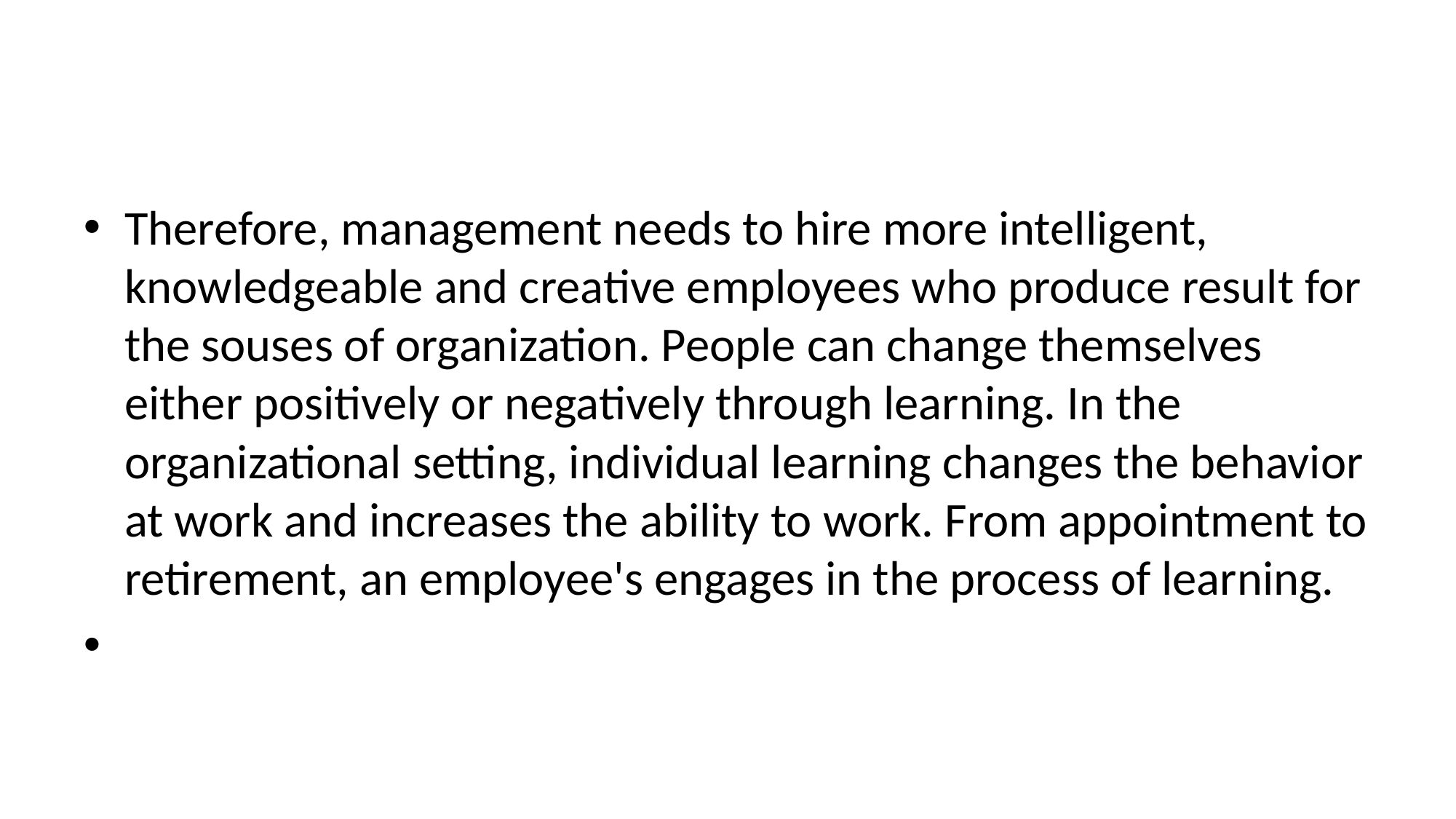

#
Therefore, management needs to hire more intelligent, knowledgeable and creative employees who produce result for the souses of organization. People can change themselves either positively or negatively through learning. In the organizational setting, individual learning changes the behavior at work and increases the ability to work. From appointment to retirement, an employee's engages in the process of learning.